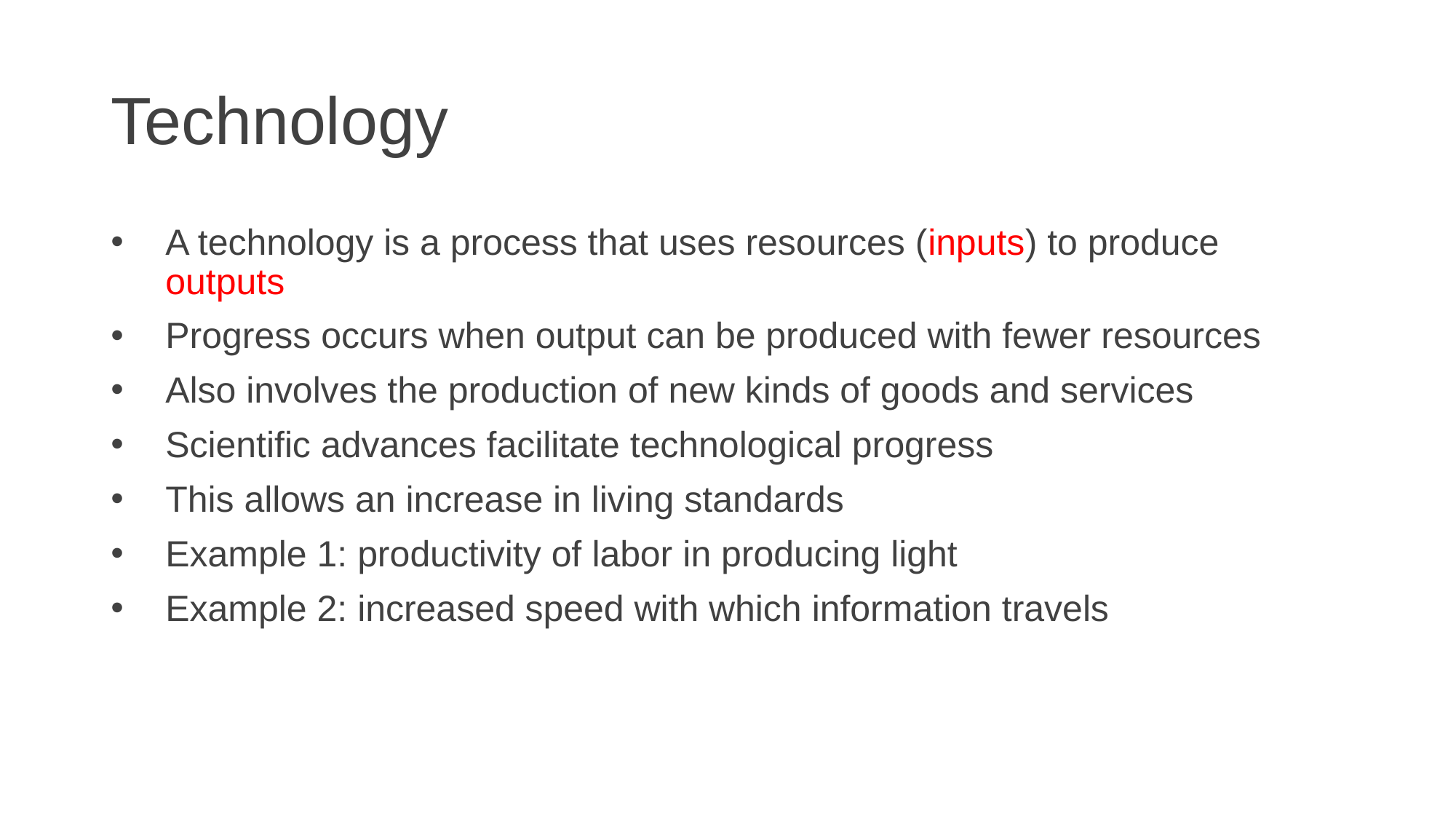

# Technology
A technology is a process that uses resources (inputs) to produce outputs
Progress occurs when output can be produced with fewer resources
Also involves the production of new kinds of goods and services
Scientific advances facilitate technological progress
This allows an increase in living standards
Example 1: productivity of labor in producing light
Example 2: increased speed with which information travels